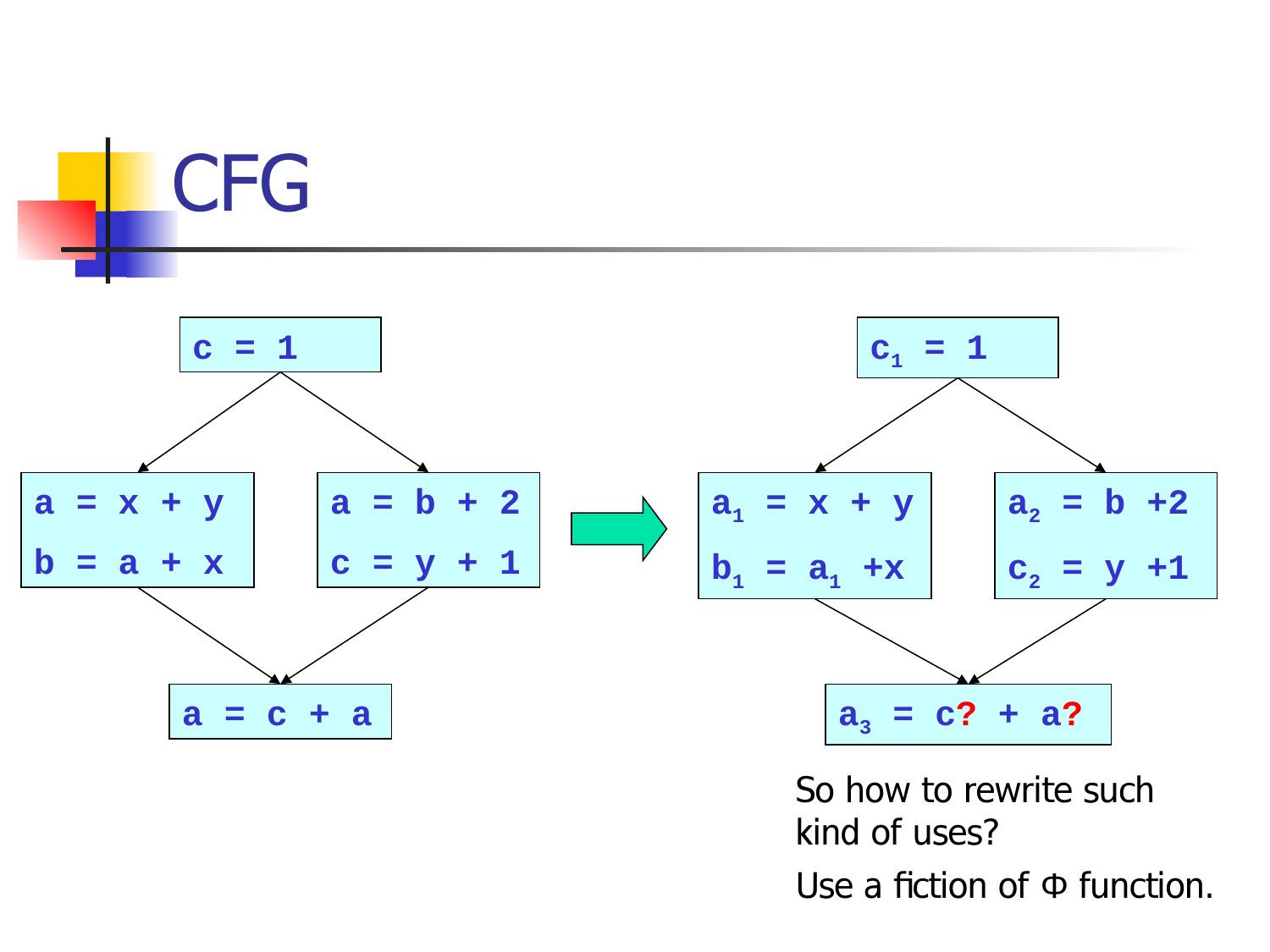

# CFG
c = 1
c1 = 1
a = x + y
b = a + x
a = b + 2
c = y + 1
a1 = x + y
b1 = a1 +x
a2 = b +2
c2 = y +1

a = c + a
a3 = c? + a?
So how to rewrite such kind of uses?
Use a fiction of Φ function.